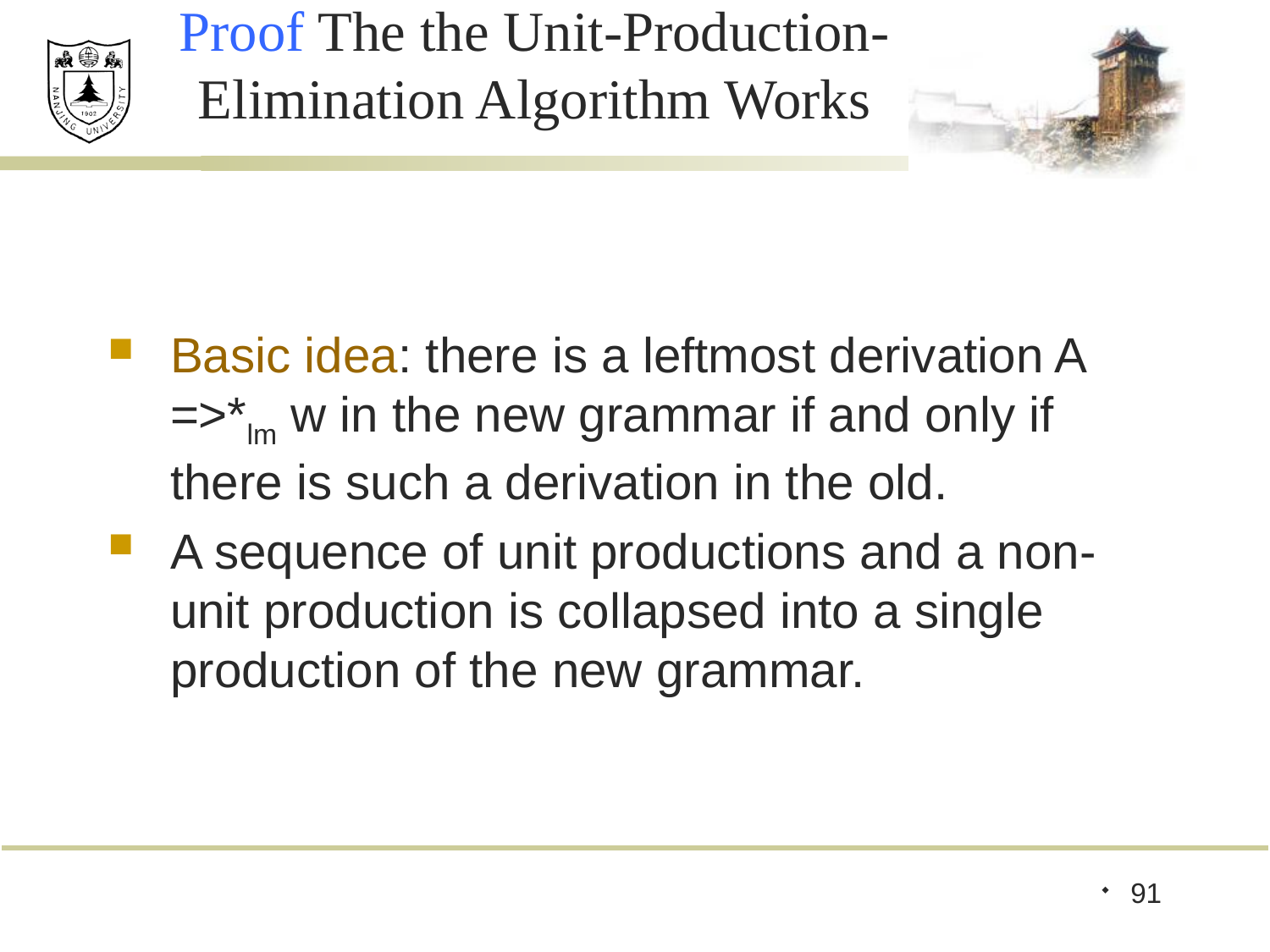

# Proof The the Unit-Production-Elimination Algorithm Works
Basic idea: there is a leftmost derivation A =>*lm w in the new grammar if and only if there is such a derivation in the old.
A sequence of unit productions and a non-unit production is collapsed into a single production of the new grammar.
91